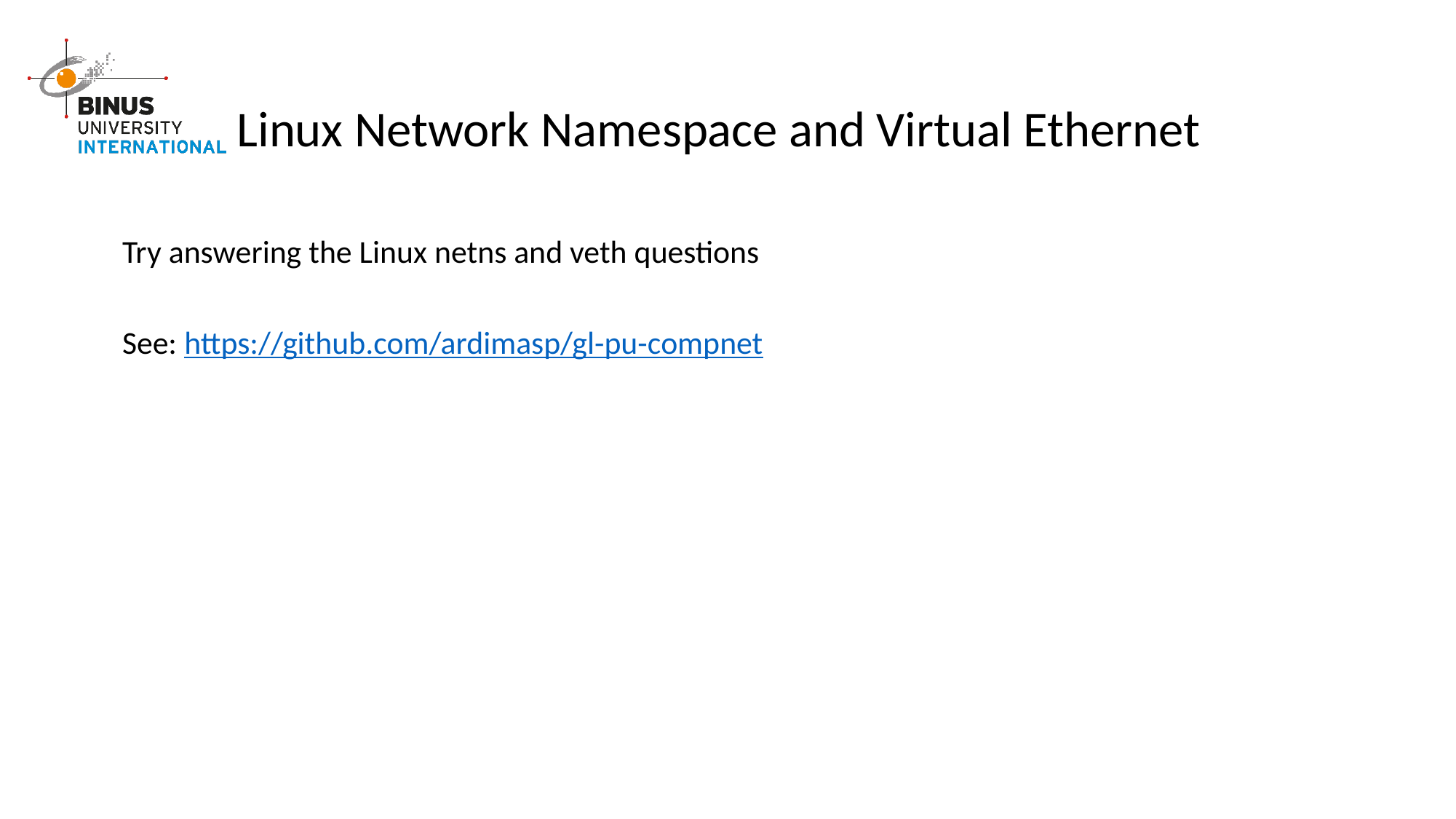

# Linux Network Namespace and Virtual Ethernet
Try answering the Linux netns and veth questions

See: https://github.com/ardimasp/gl-pu-compnet